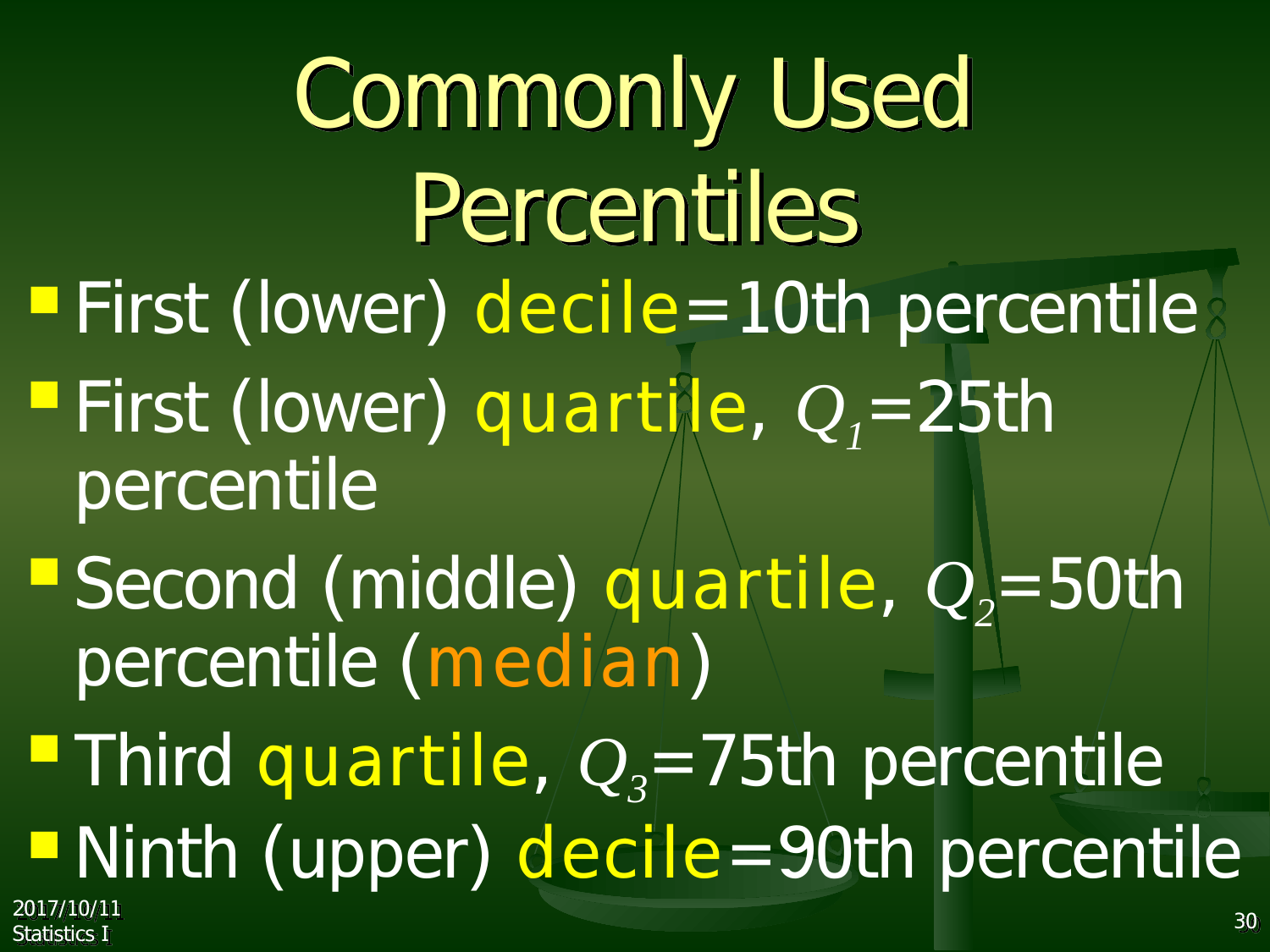

# Commonly Used Percentiles
First (lower) decile=10th percentile
First (lower) quartile, Q1=25th percentile
Second (middle) quartile, Q2=50th percentile (median)
Third quartile, Q3=75th percentile
Ninth (upper) decile=90th percentile
2017/10/11
Statistics I
30